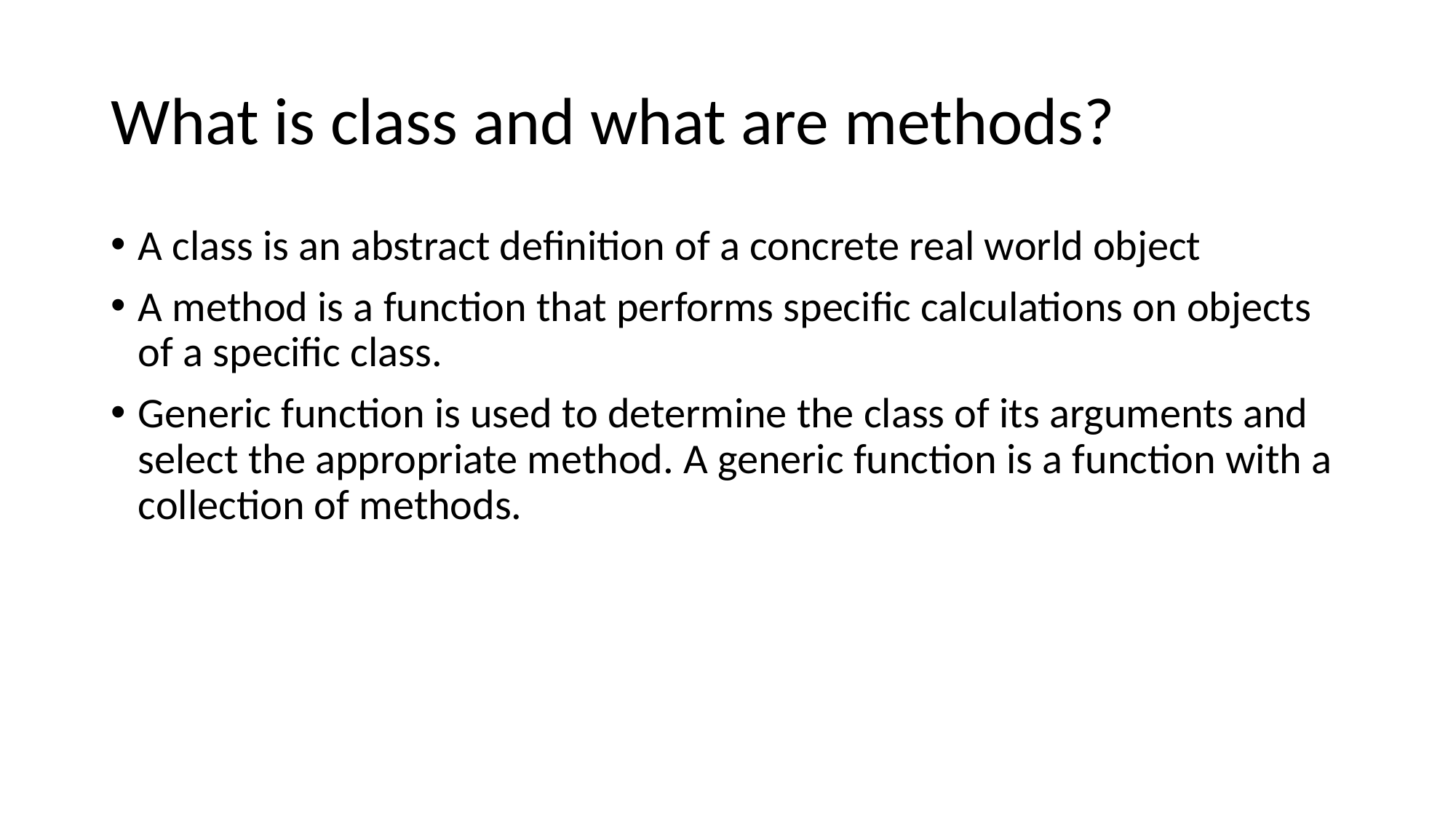

# What is class and what are methods?
A class is an abstract definition of a concrete real world object
A method is a function that performs specific calculations on objects of a specific class.
Generic function is used to determine the class of its arguments and select the appropriate method. A generic function is a function with a collection of methods.